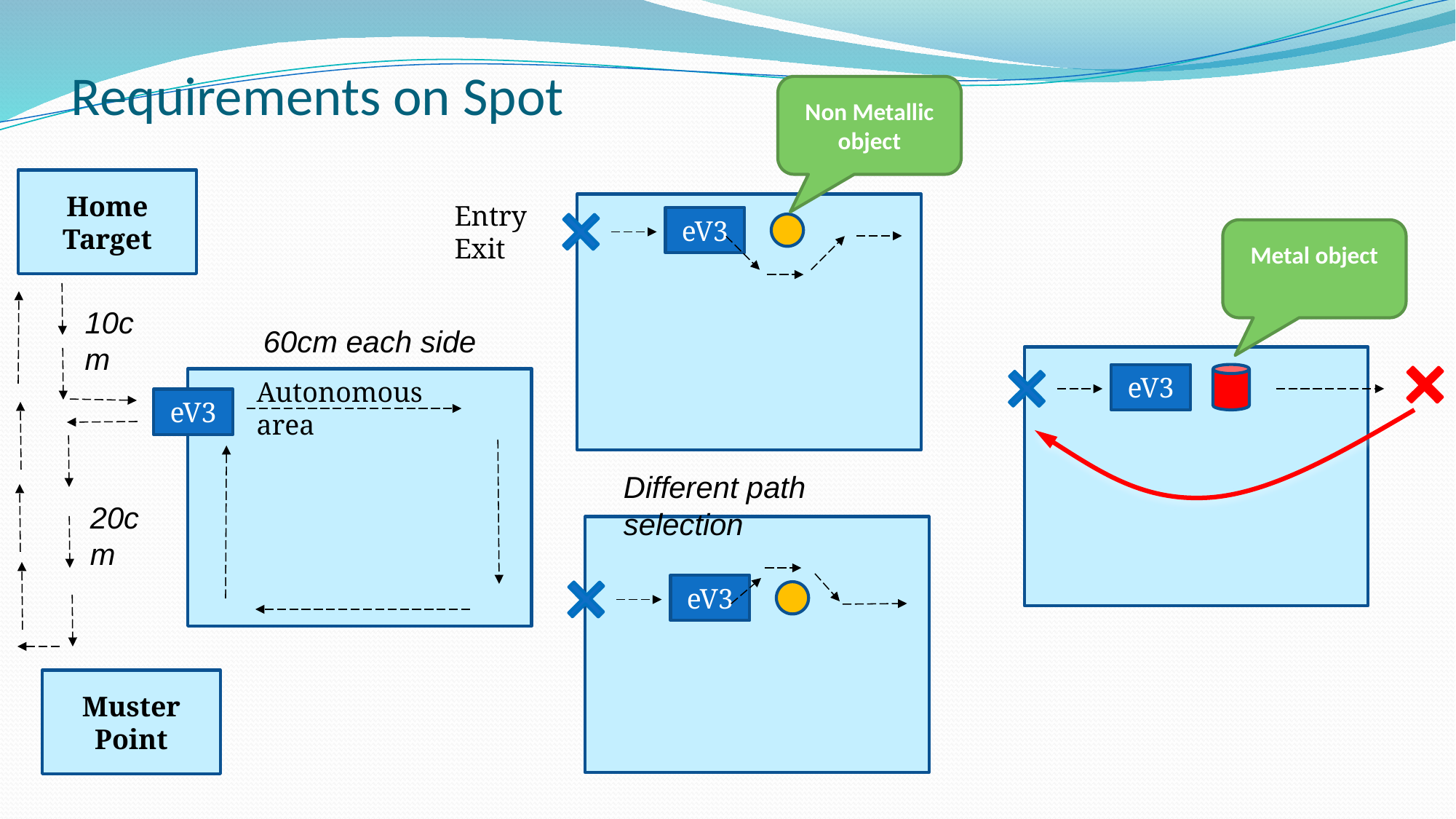

# Requirements on Spot
Non Metallic object

Home Target
Entry
Exit

eV3

Metal object

10cm
60cm each side

eV3

Autonomous area
eV3

Different path selection
20cm

eV3

Muster Point